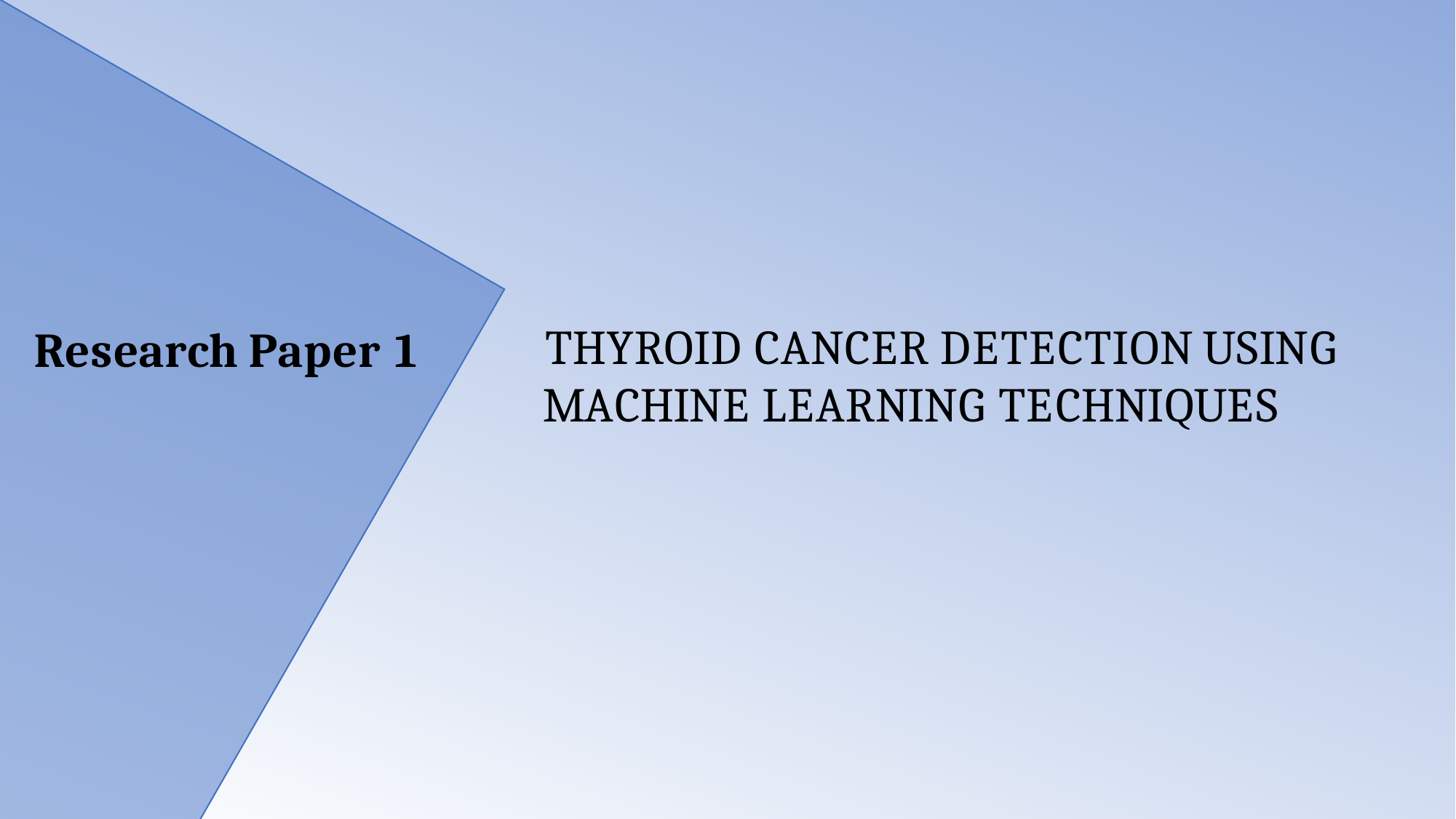

THYROID CANCER DETECTION USING MACHINE LEARNING TECHNIQUES
Research Paper 1